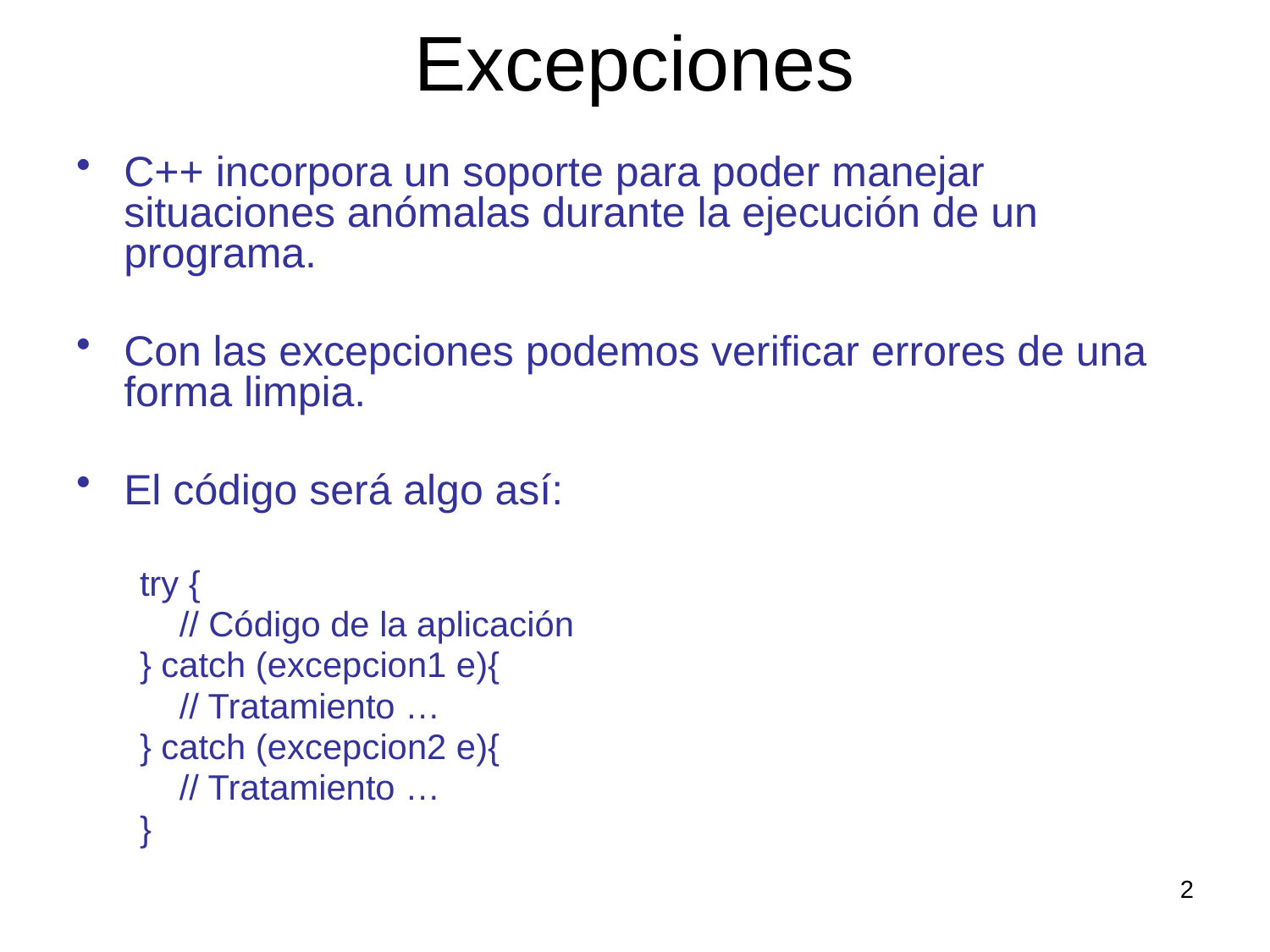

# Excepciones
C++ incorpora un soporte para poder manejar situaciones anómalas durante la ejecución de un programa.

Con las excepciones podemos verificar errores de una forma limpia.

El código será algo así:

try {
	// Código de la aplicación
} catch (excepcion1 e){
	// Tratamiento …
} catch (excepcion2 e){
	// Tratamiento …
}
2